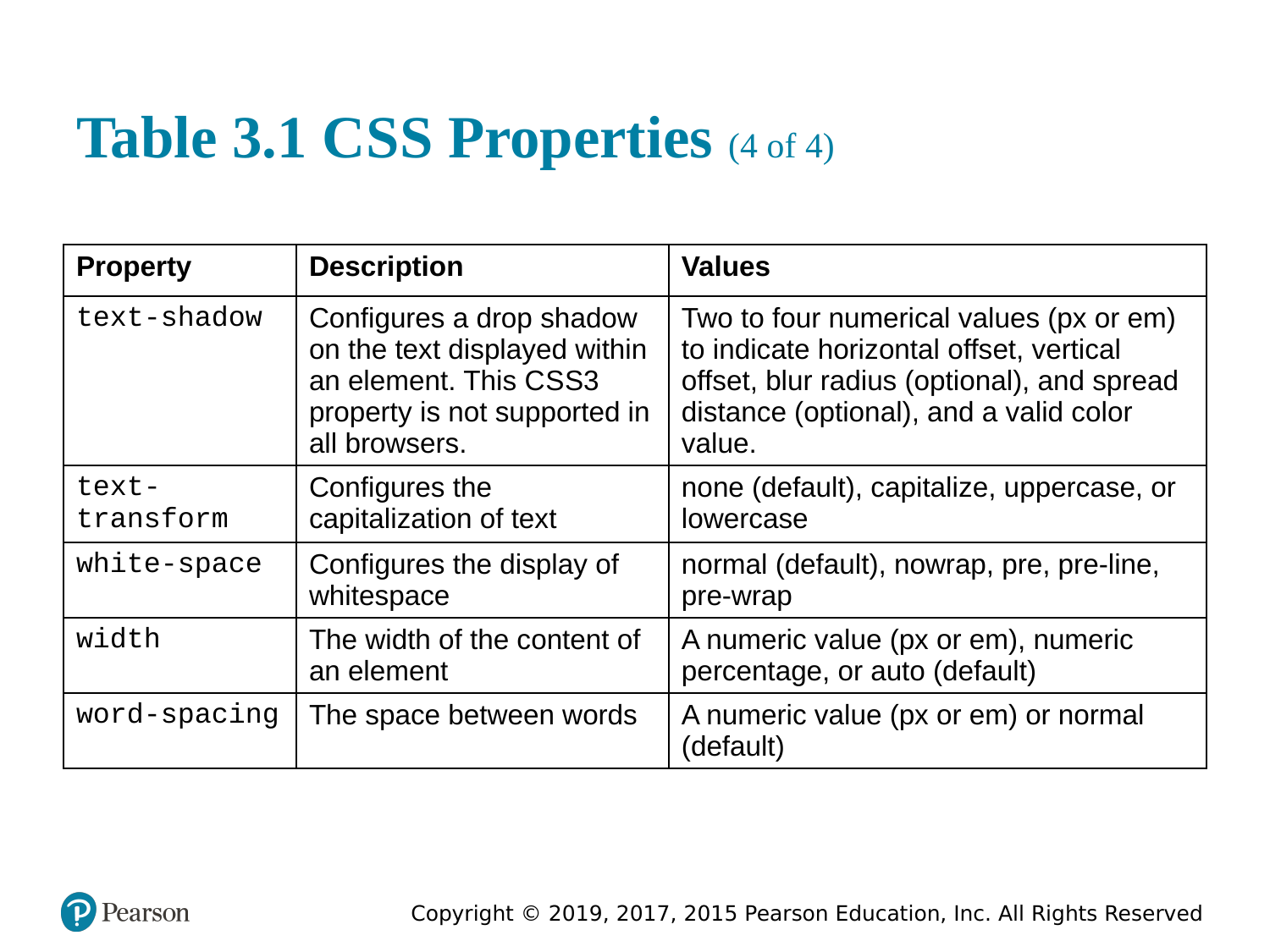

# Table 3.1 C S S Properties (4 of 4)
| Property | Description | Values |
| --- | --- | --- |
| text-shadow | Configures a drop shadow on the text displayed within an element. This C S S3 property is not supported in all browsers. | Two to four numerical values (px or em) to indicate horizontal offset, vertical offset, blur radius (optional), and spread distance (optional), and a valid color value. |
| text-transform | Configures the capitalization of text | none (default), capitalize, uppercase, or lowercase |
| white-space | Configures the display of whitespace | normal (default), nowrap, pre, pre-line, pre-wrap |
| width | The width of the content of an element | A numeric value (px or em), numeric percentage, or auto (default) |
| word-spacing | The space between words | A numeric value (px or em) or normal (default) |